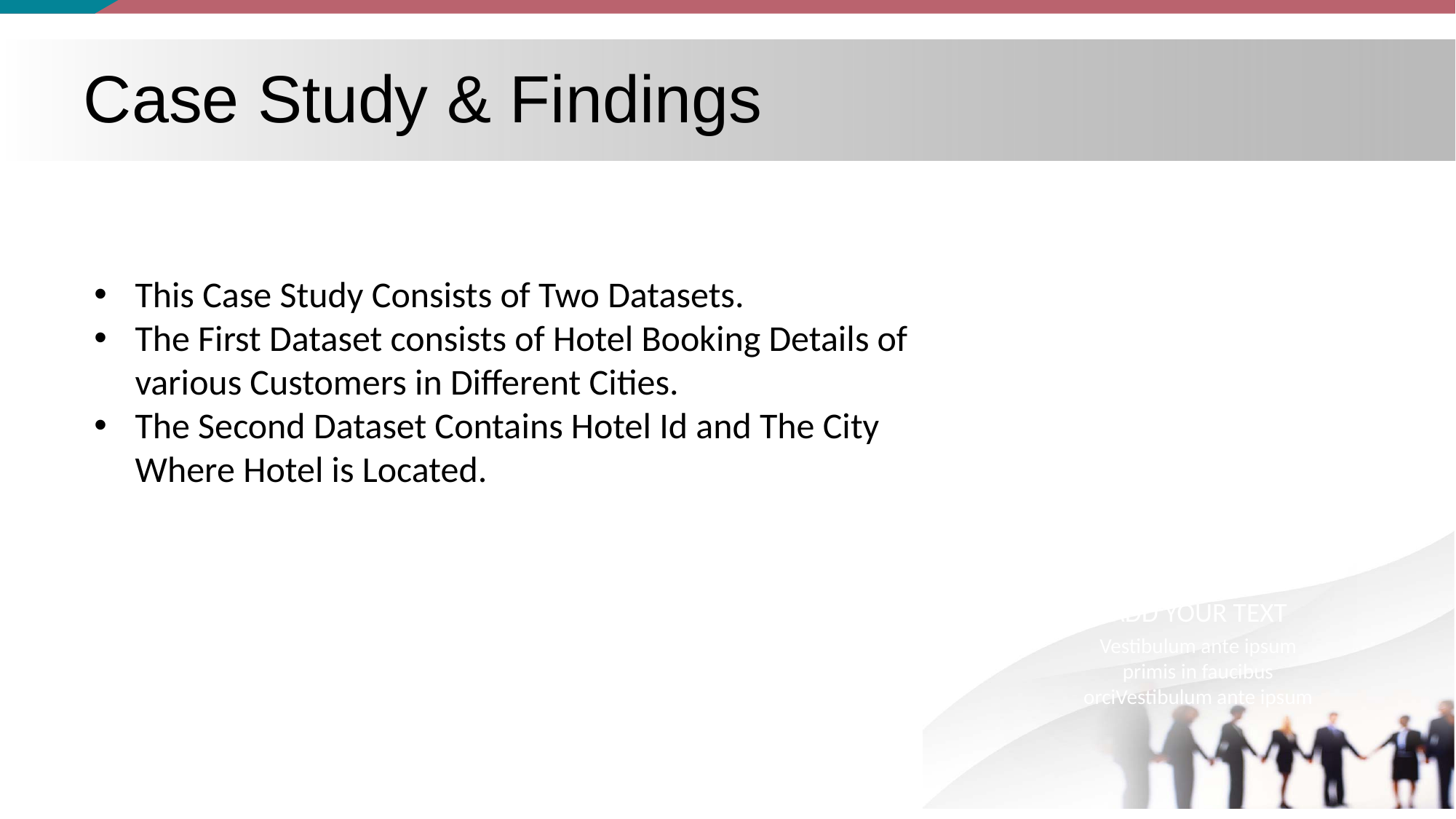

# Case Study & Findings
ADD YOUR TEXT
This Case Study Consists of Two Datasets.
The First Dataset consists of Hotel Booking Details of various Customers in Different Cities.
The Second Dataset Contains Hotel Id and The City Where Hotel is Located.

Vestibulum ante ipsum primis in faucibus orciVestibulum ante ipsum
Vestibulum ante ipsum primis in faucibus orciVestibulum ante ipsum
ADD YOUR TEXT
ADD YOUR TEXT
Vestibulum ante ipsum primis in faucibus orciVestibulum ante ipsum
Vestibulum ante ipsum primis in faucibus orciVestibulum ante ipsum